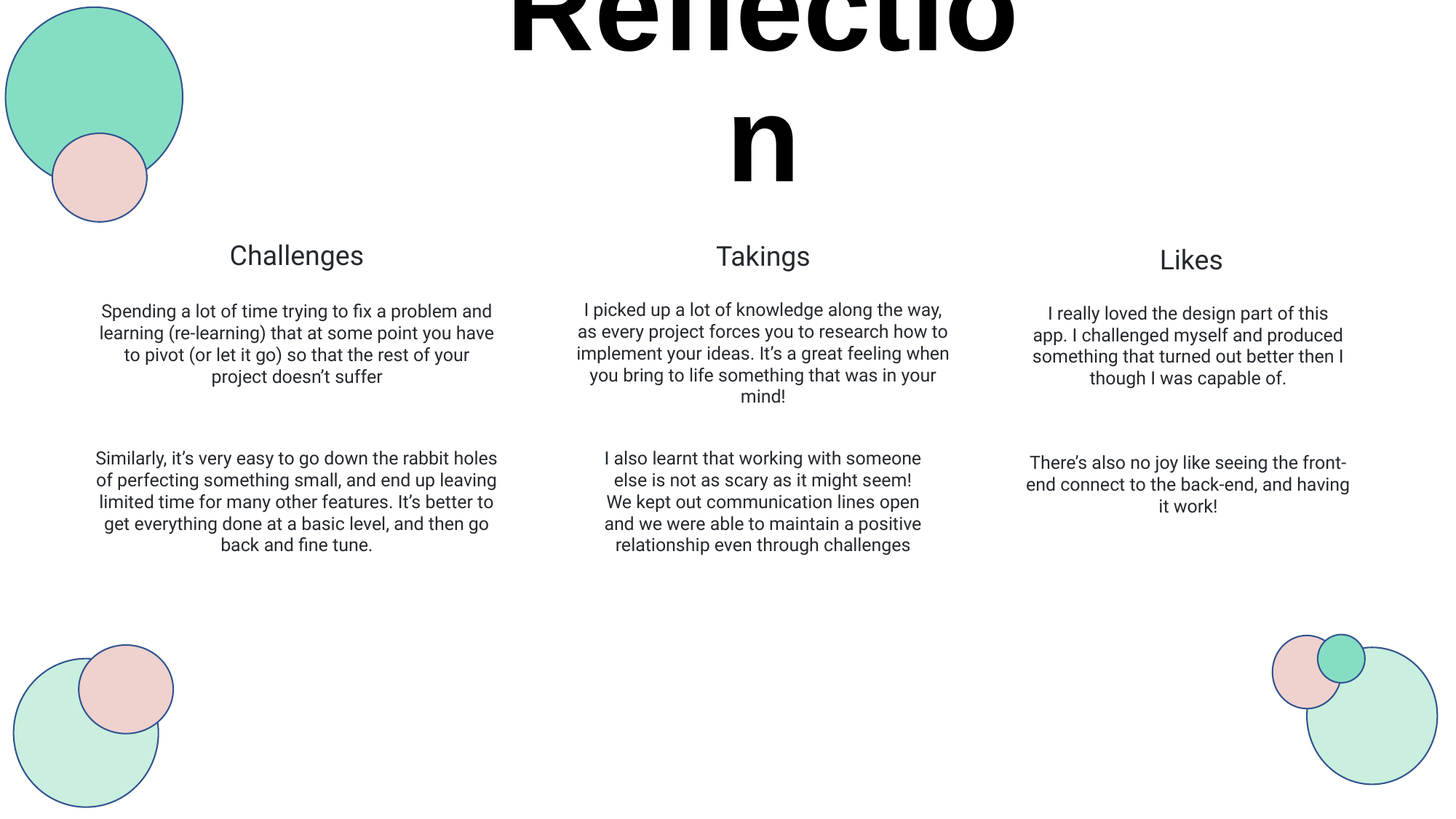

# Emily’s Reflection

Challenges
Takings
Likes
I picked up a lot of knowledge along the way, as every project forces you to research how to implement your ideas. It’s a great feeling when you bring to life something that was in your mind!
Spending a lot of time trying to fix a problem and learning (re-learning) that at some point you have to pivot (or let it go) so that the rest of your project doesn’t suffer
I really loved the design part of this app. I challenged myself and produced something that turned out better then I though I was capable of.

I also learnt that working with someone else is not as scary as it might seem! We kept out communication lines open and we were able to maintain a positive relationship even through challenges
Similarly, it’s very easy to go down the rabbit holes of perfecting something small, and end up leaving limited time for many other features. It’s better to get everything done at a basic level, and then go back and fine tune.
There’s also no joy like seeing the front-end connect to the back-end, and having it work!